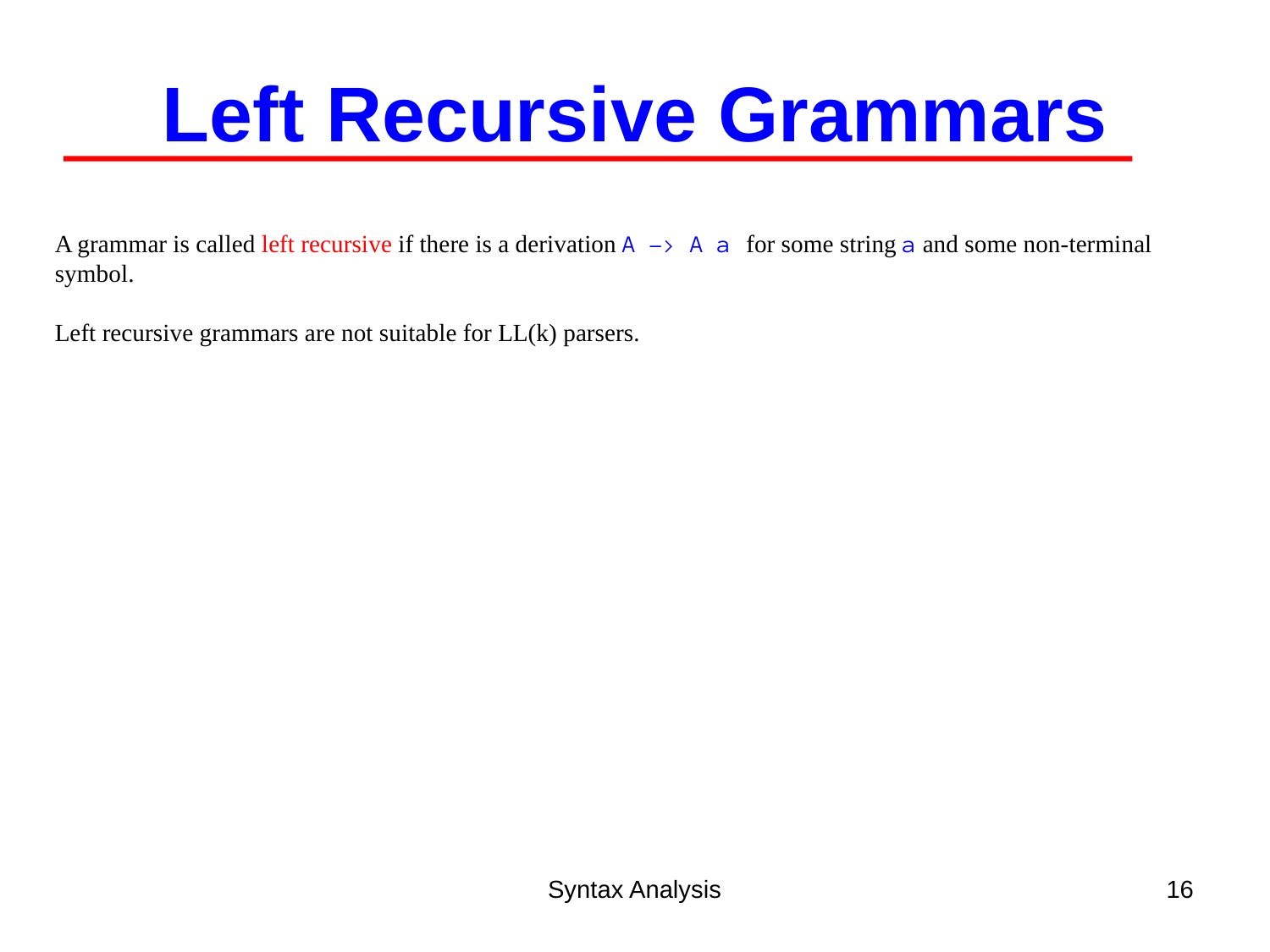

Left Recursive Grammars

A grammar is called left recursive if there is a derivation A -> A a for some string a and some non-terminal symbol.

Left recursive grammars are not suitable for LL(k) parsers.
Syntax Analysis
16